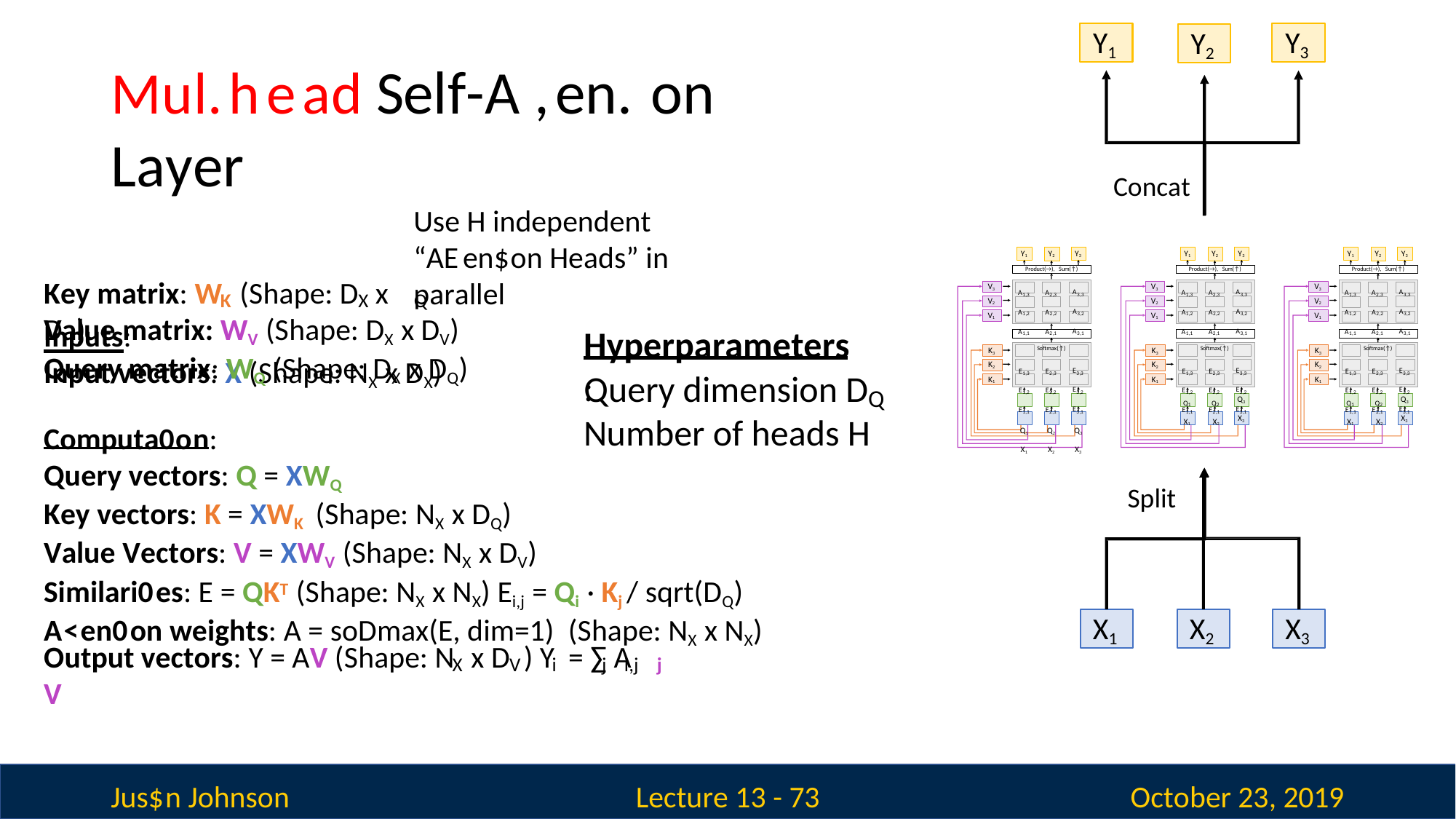

Y1
Y3
Y2
Mul.head Self-A,en.on Layer
Use H independent “AEen$on Heads” in parallel
Inputs:
Input vectors: X (Shape: NX  x DX)

Concat

Y1	Y2	Y3
Product(→),   Sum(↑)

A1,3            A2,3            A3,3
A1,2            A2,2            A3,2
A1,1            A2,1            A3,1
Softmax(↑)

E1,3	E2,3	E3,3
E1,2	E2,2	E3,2
E1,1	E2,1	E3,1

Q1	Q2	Q3

X1	X2	X3
Y1	Y2	Y3
Product(→),   Sum(↑)

A1,3            A2,3            A3,3
A1,2            A2,2            A3,2
A1,1            A2,1            A3,1
Softmax(↑)

E1,3	E2,3	E3,3
E1,2	E2,2	E3,2
E1,1	E2,1	E3,1
Y1	Y2	Y3
Product(→),   Sum(↑)

A1,3            A2,3            A3,3
A1,2            A2,2            A3,2
A1,1            A2,1            A3,1
Softmax(↑)

E1,3	E2,3	E3,3
E1,2	E2,2	E3,2
E1,1	E2,1	E3,1

Key matrix: W	(Shape: D	x D  )

V3
V3
V3

K	X	Q
V2
V2
V2

V1
V1
V1

Value matrix: WV  (Shape: DX  x DV) Query matrix: WQ  (Shape: DX  x DQ)

Hyperparameters:

K3
K3
K3

K2
K2
K2

Query dimension D
K1
K1
K1

Q

Q3
Q3
Q1	Q2
X1	X2
Q1	Q2
X1	X2

Number of heads H

X3
X3
Computa0on:

Query vectors: Q = XWQ
Key vectors: K = XWK   (Shape: NX  x DQ)
Value Vectors: V = XWV  (Shape: NX  x DV)
Similari0es: E = QKT  (Shape: NX  x NX) Ei,j  = Qi  · Kj / sqrt(DQ) A<en0on weights: A = soDmax(E, dim=1)  (Shape: NX  x NX)

Split
X1
X2
X3
Output vectors: Y = AV (Shape: N	x D  ) Y  = ∑ A  V
X	V	i	j	i,j	j
Jus$n Johnson
October 23, 2019
Lecture 13 - 73